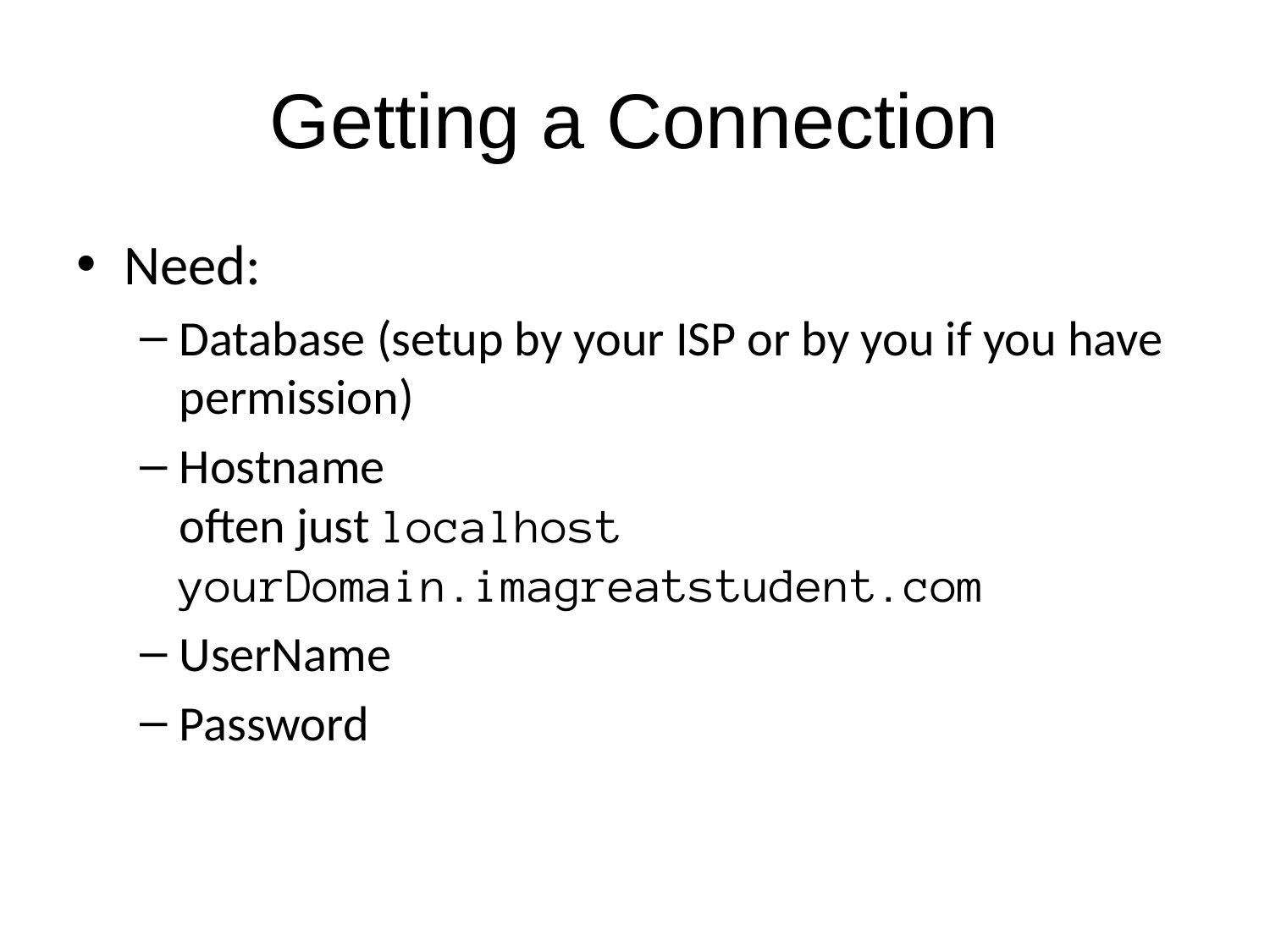

# Getting a Connection
Need:
Database (setup by your ISP or by you if you have permission)
Hostname
often just localhost
yourDomain.imagreatstudent.com
UserName
Password